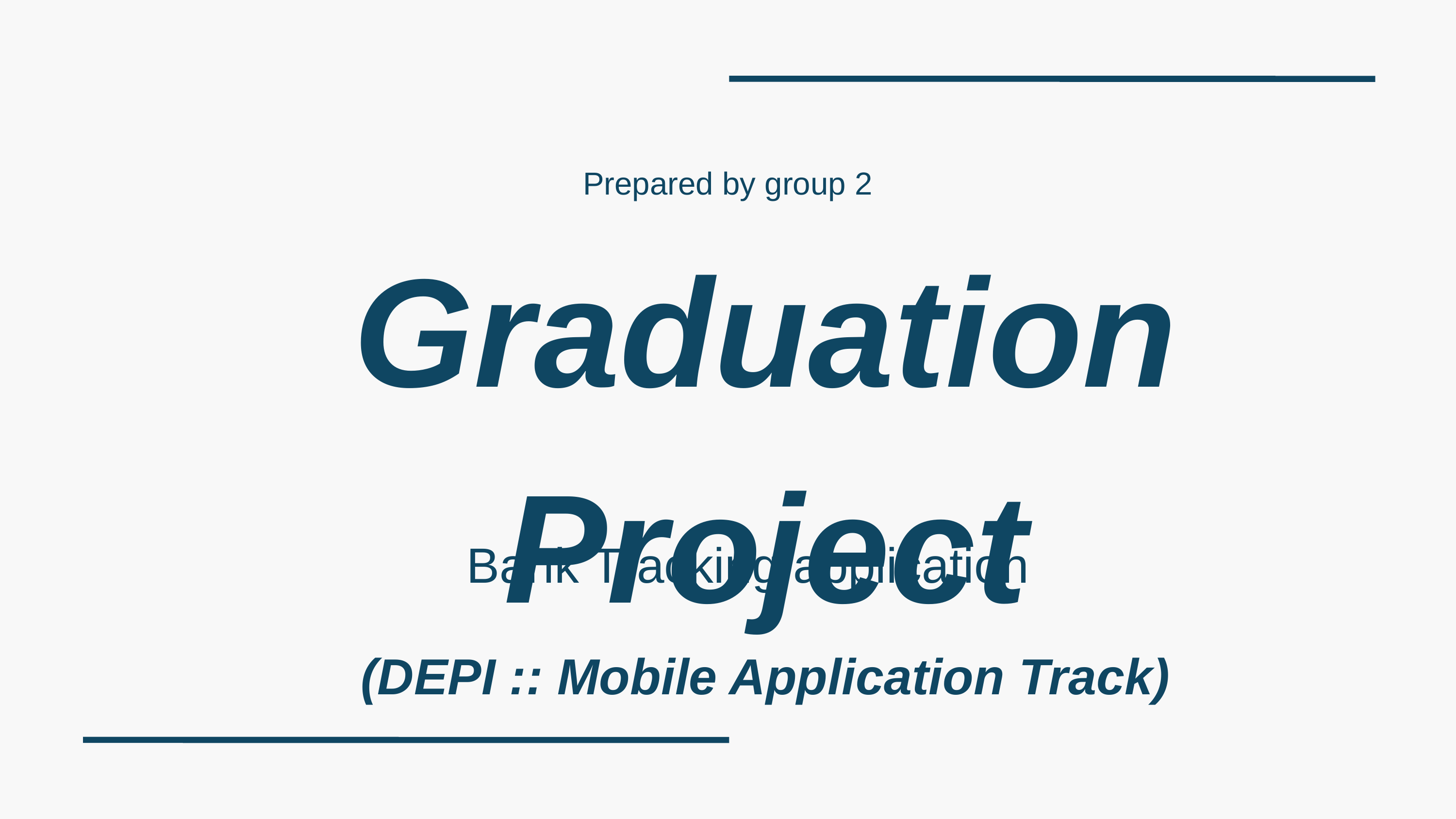

Prepared by group 2
Graduation Project
(DEPI :: Mobile Application Track)
Bank Tracking application